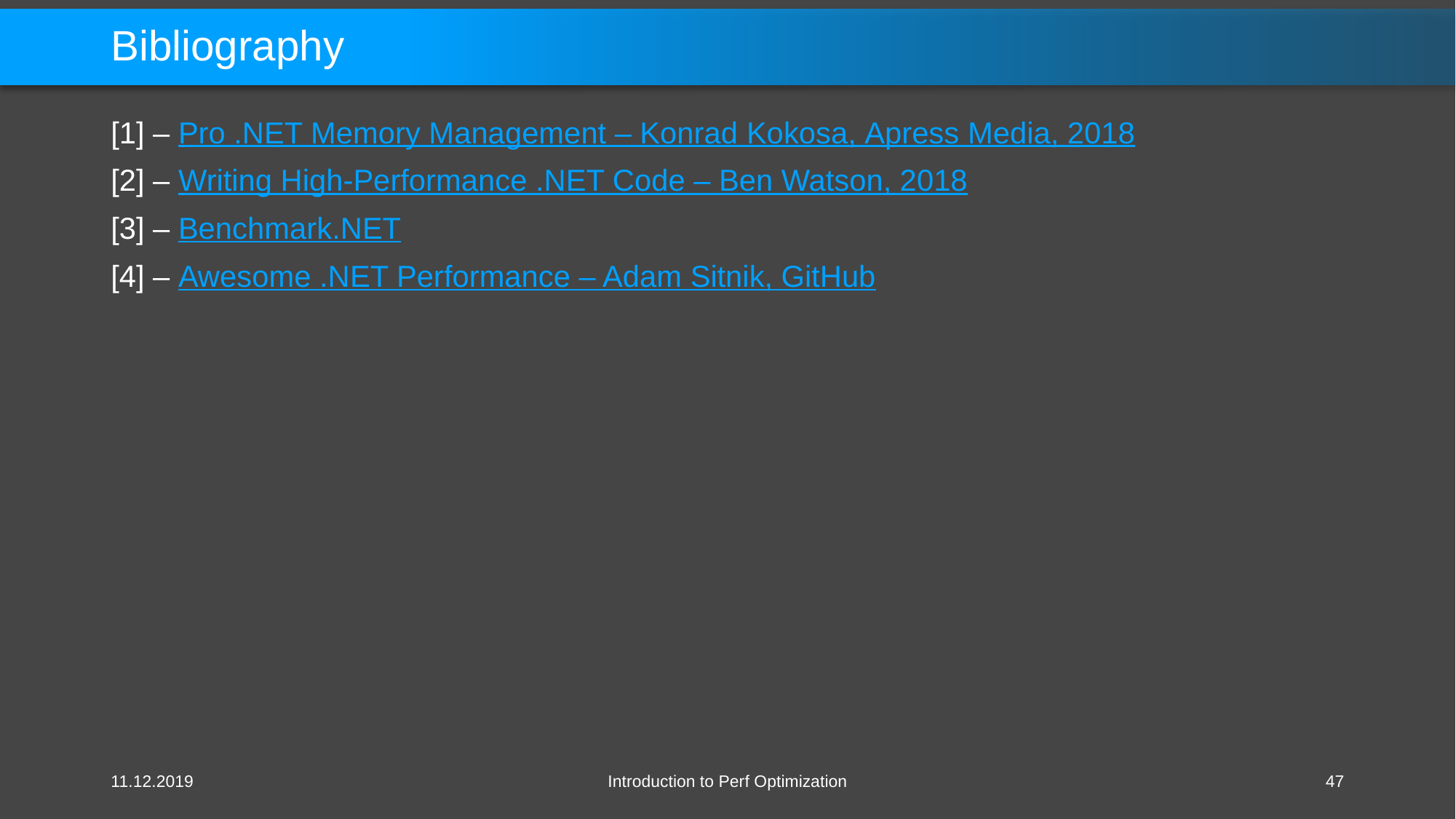

# Bibliography
[1] – Pro .NET Memory Management – Konrad Kokosa, Apress Media, 2018
[2] – Writing High-Performance .NET Code – Ben Watson, 2018
[3] – Benchmark.NET
[4] – Awesome .NET Performance – Adam Sitnik, GitHub

11.12.2019
Introduction to Perf Optimization
47